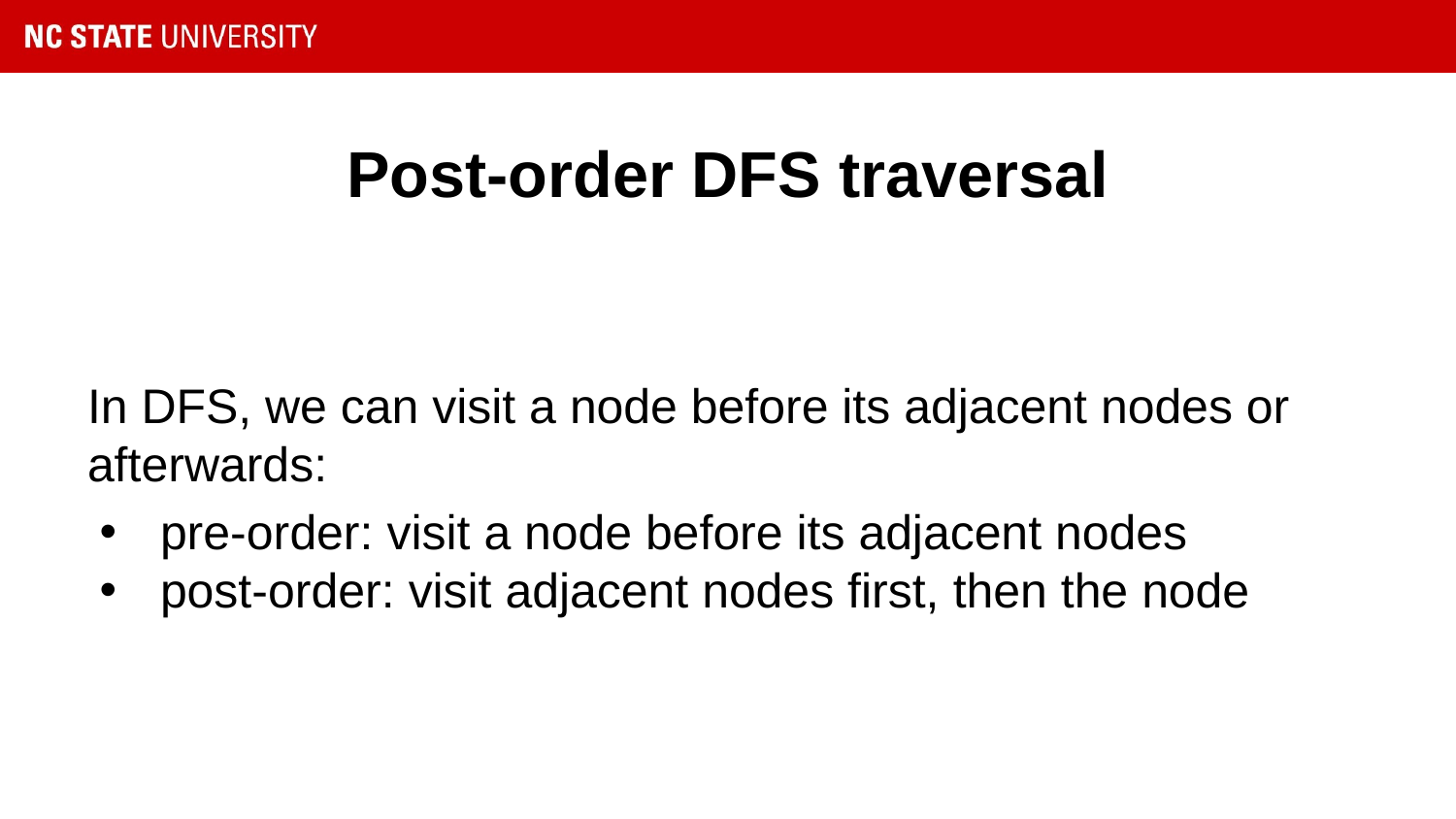

# Post-order DFS traversal
In DFS, we can visit a node before its adjacent nodes or afterwards:
pre-order: visit a node before its adjacent nodes
post-order: visit adjacent nodes first, then the node